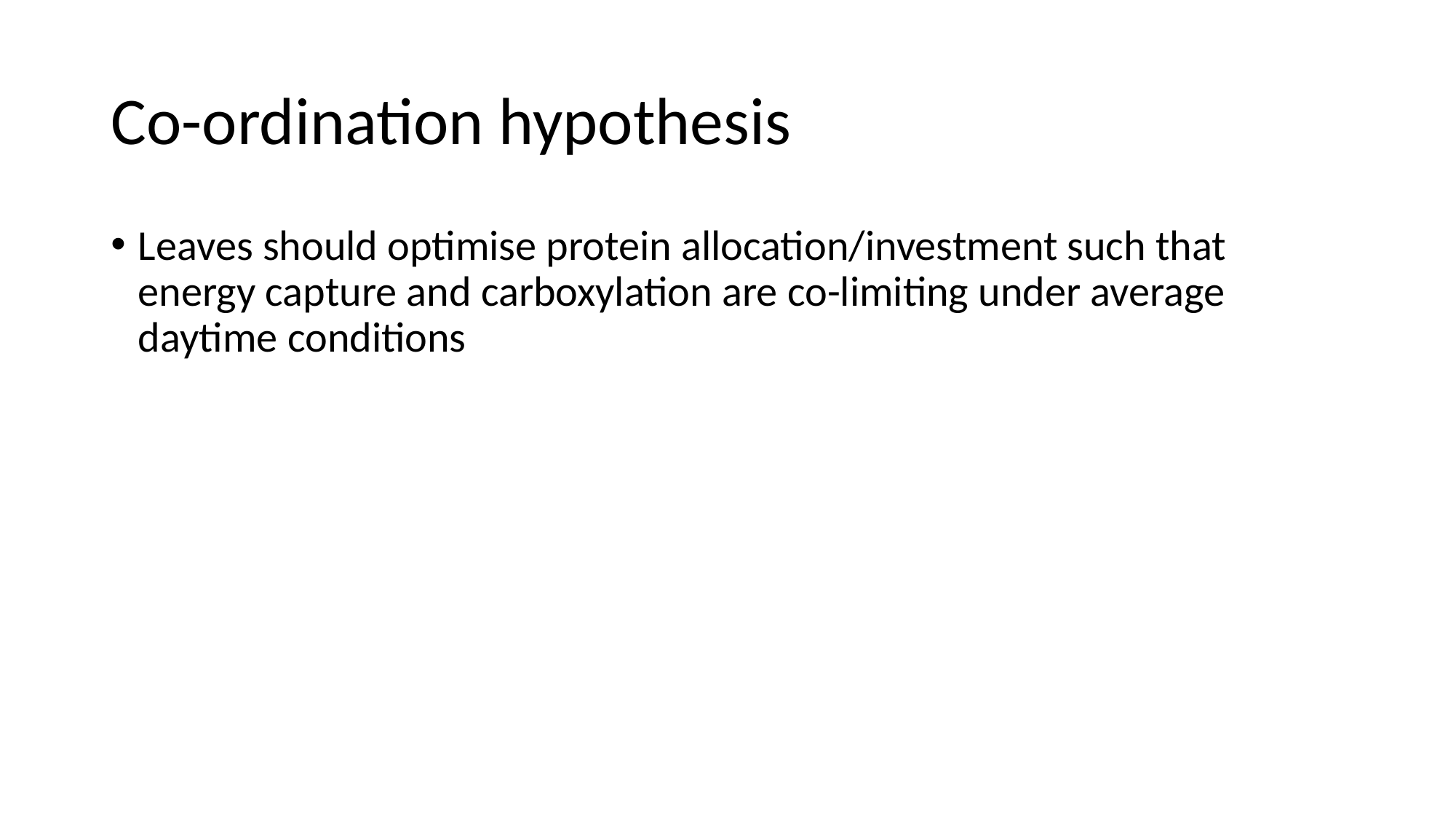

# Co-ordination hypothesis
Leaves should optimise protein allocation/investment such that energy capture and carboxylation are co-limiting under average daytime conditions